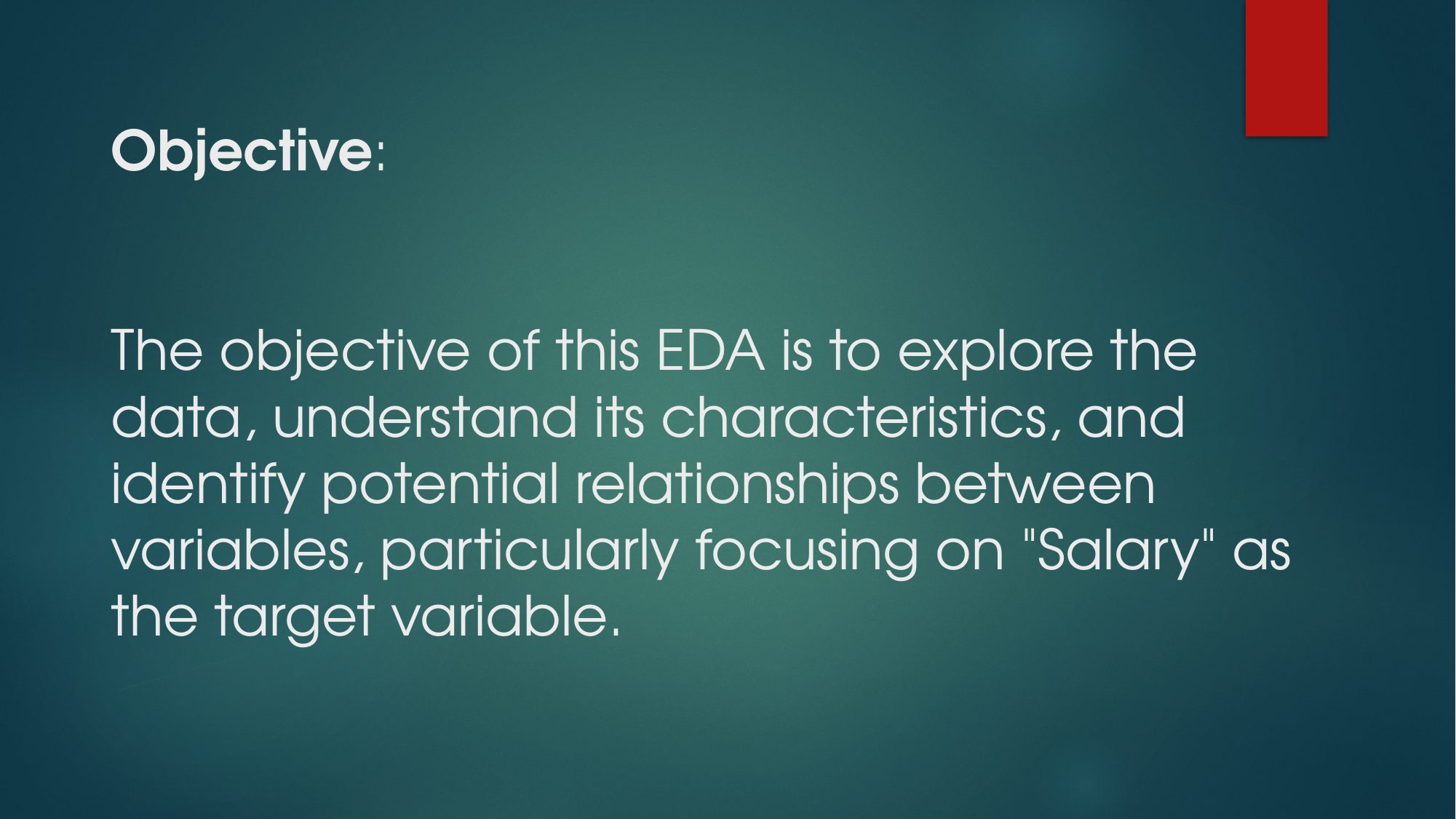

# Objective: The objective of this EDA is to explore the data, understand its characteristics, and identify potential relationships between variables, particularly focusing on "Salary" as the target variable.